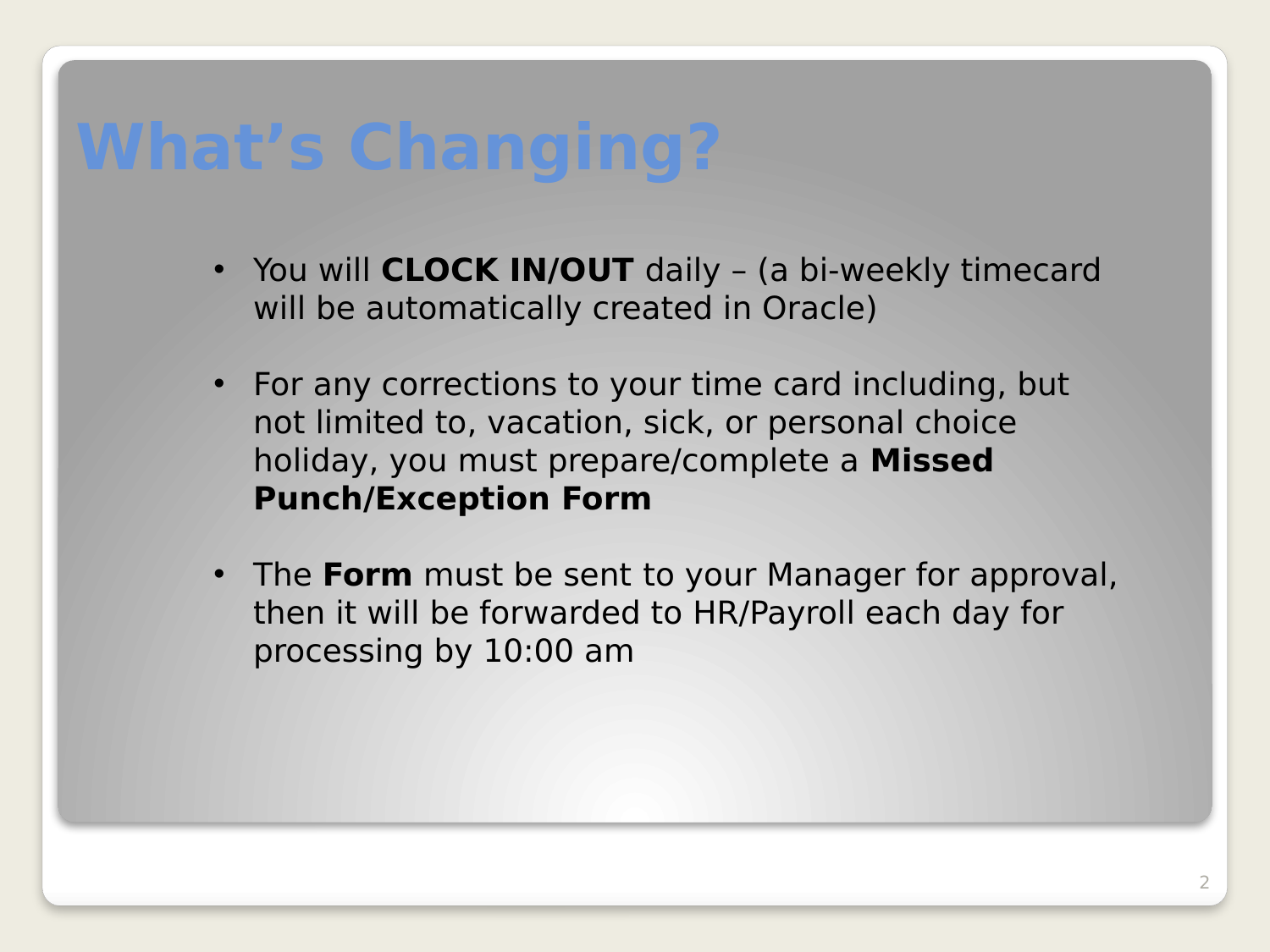

# What’s Changing?
You will CLOCK IN/OUT daily – (a bi-weekly timecard will be automatically created in Oracle)

For any corrections to your time card including, but not limited to, vacation, sick, or personal choice holiday, you must prepare/complete a Missed Punch/Exception Form

The Form must be sent to your Manager for approval, then it will be forwarded to HR/Payroll each day for processing by 10:00 am
2